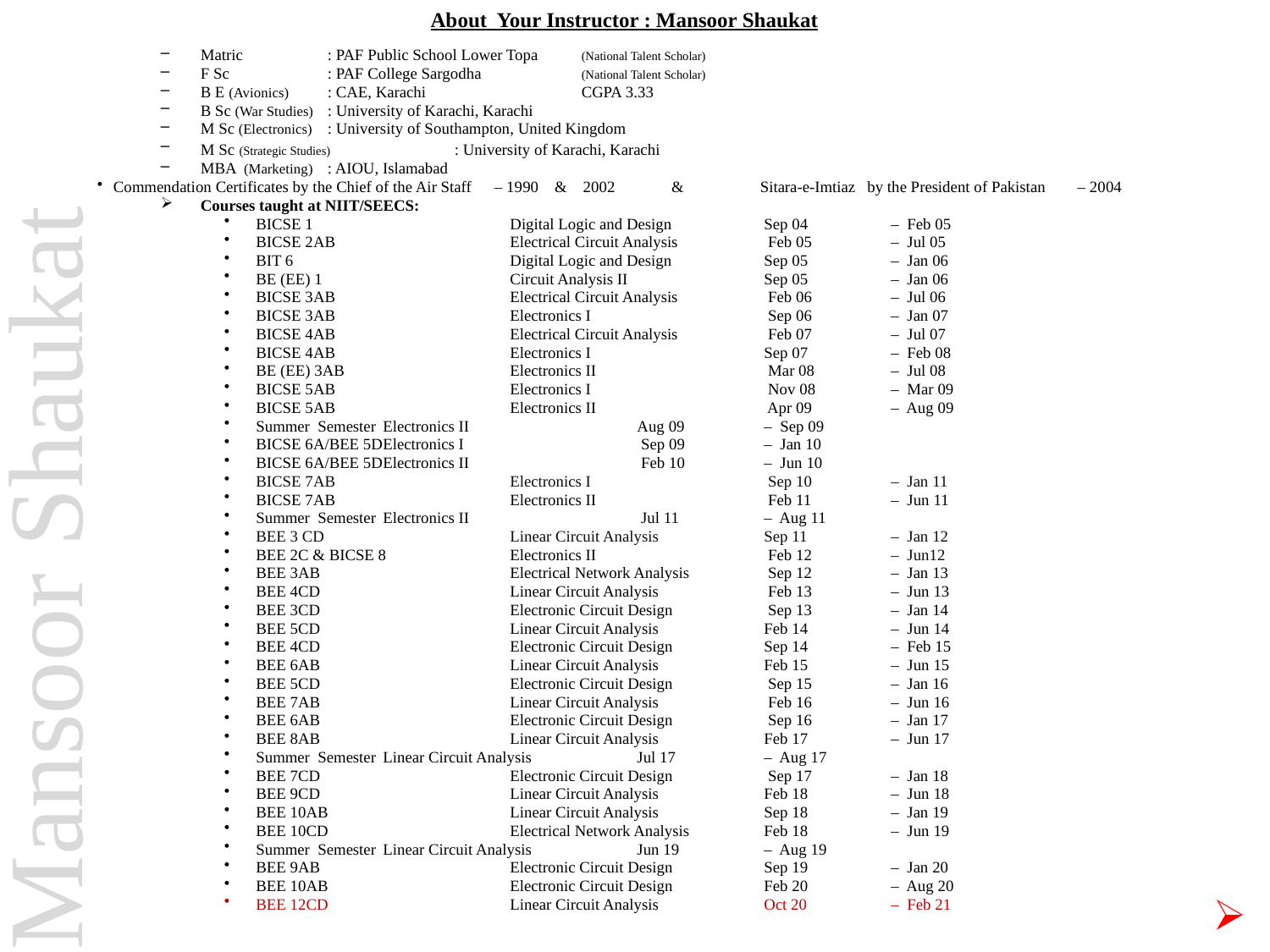

# About  Your Instructor : Mansoor Shaukat
Matric 	: PAF Public School Lower Topa	(National Talent Scholar)
F Sc	: PAF College Sargodha	(National Talent Scholar)
B E (Avionics) 	: CAE, Karachi		CGPA 3.33
B Sc (War Studies) 	: University of Karachi, Karachi
M Sc (Electronics) 	: University of Southampton, United Kingdom
M Sc (Strategic Studies)	: University of Karachi, Karachi
MBA  (Marketing)	: AIOU, Islamabad
Commendation Certificates by the Chief of the Air Staff	– 1990    &    2002              &                   Sitara-e-Imtiaz   by the President of Pakistan        – 2004
Courses taught at NIIT/SEECS:
BICSE 1 		Digital Logic and Design	Sep 04	–  Feb 05
BICSE 2AB		Electrical Circuit Analysis	 Feb 05	–  Jul 05
BIT 6 		Digital Logic and Design	Sep 05	–  Jan 06
BE (EE) 1		Circuit Analysis II	 	Sep 05 	–  Jan 06
BICSE 3AB		Electrical Circuit Analysis	 Feb 06	–  Jul 06
BICSE 3AB		Electronics I 		 Sep 06	–  Jan 07
BICSE 4AB		Electrical Circuit Analysis 	 Feb 07	–  Jul 07
BICSE 4AB		Electronics I 	 	Sep 07	–  Feb 08
BE (EE) 3AB		Electronics II		 Mar 08 	–  Jul 08
BICSE 5AB		Electronics I 		 Nov 08	–  Mar 09
BICSE 5AB		Electronics II 		 Apr 09	–  Aug 09
Summer  Semester	Electronics II 		Aug 09	–  Sep 09
BICSE 6A/BEE 5D	Electronics I 		 Sep 09	–  Jan 10
BICSE 6A/BEE 5D	Electronics II 		 Feb 10	–  Jun 10
BICSE 7AB		Electronics I 		 Sep 10	–  Jan 11
BICSE 7AB		Electronics II 		 Feb 11	–  Jun 11
Summer  Semester	Electronics II 		 Jul 11	–  Aug 11
BEE 3 CD     		Linear Circuit Analysis	Sep 11	–  Jan 12
BEE 2C & BICSE 8	Electronics II 		 Feb 12	–  Jun12
BEE 3AB		Electrical Network Analysis	 Sep 12	–  Jan 13
BEE 4CD		Linear Circuit Analysis	 Feb 13	–  Jun 13
BEE 3CD		Electronic Circuit Design	 Sep 13	–  Jan 14
BEE 5CD		Linear Circuit Analysis	Feb 14	–  Jun 14
BEE 4CD		Electronic Circuit Design 	Sep 14	–  Feb 15
BEE 6AB		Linear Circuit Analysis	Feb 15	–  Jun 15
BEE 5CD		Electronic Circuit Design 	 Sep 15	–  Jan 16
BEE 7AB		Linear Circuit Analysis	 Feb 16	–  Jun 16
BEE 6AB		Electronic Circuit Design 	 Sep 16	–  Jan 17
BEE 8AB		Linear Circuit Analysis	Feb 17	–  Jun 17
Summer  Semester	Linear Circuit Analysis 	Jul 17	–  Aug 17
BEE 7CD		Electronic Circuit Design 	 Sep 17	–  Jan 18
BEE 9CD		Linear Circuit Analysis 	Feb 18	–  Jun 18
BEE 10AB		Linear Circuit Analysis 	Sep 18	–  Jan 19
BEE 10CD		Electrical Network Analysis  	Feb 18	–  Jun 19
Summer  Semester	Linear Circuit Analysis 	Jun 19	–  Aug 19
BEE 9AB		Electronic Circuit Design   	Sep 19	–  Jan 20
BEE 10AB		Electronic Circuit Design   	Feb 20	–  Aug 20
BEE 12CD		Linear Circuit Analysis 	Oct 20	–  Feb 21